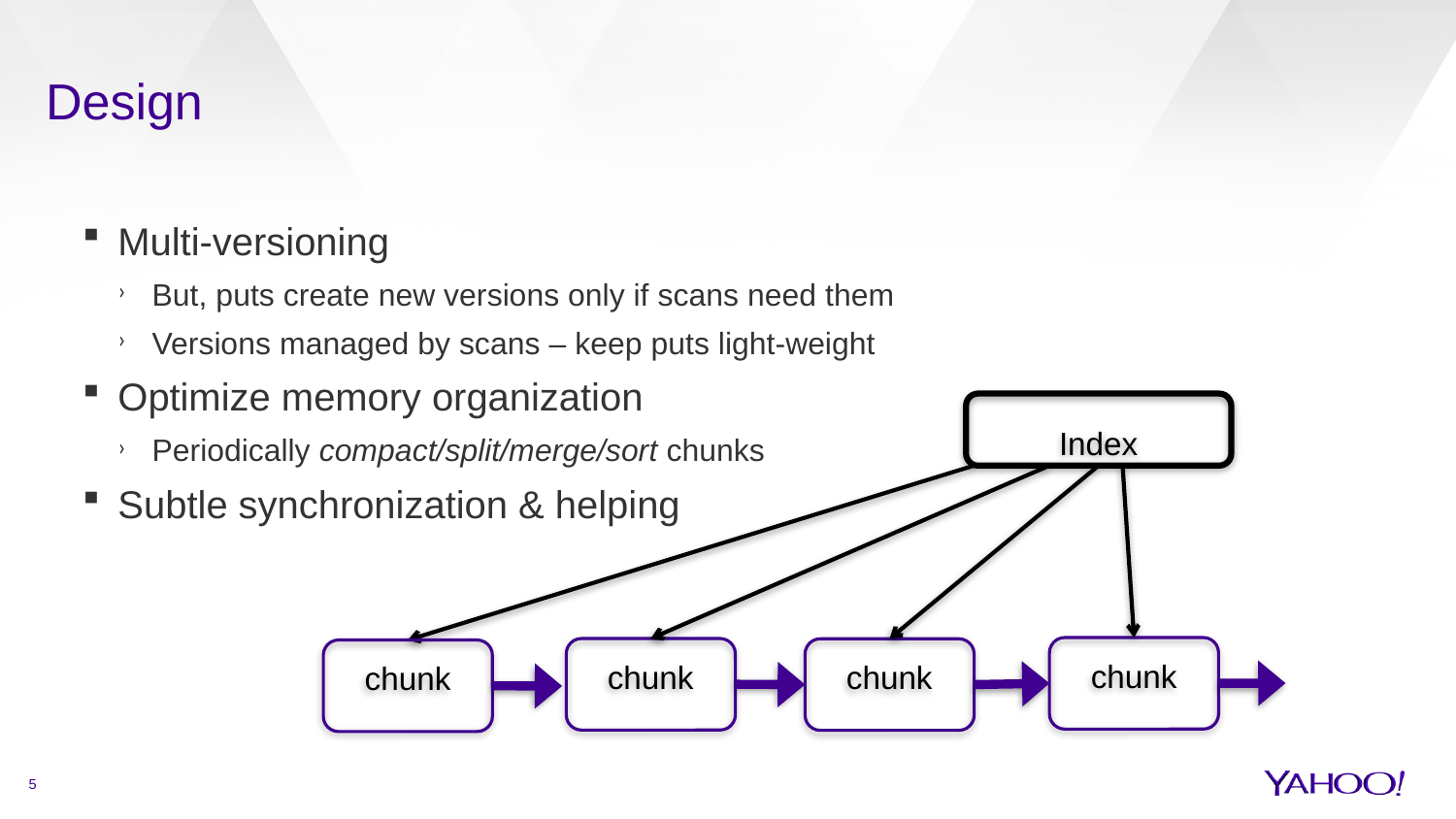

# Design
Multi-versioning
But, puts create new versions only if scans need them
Versions managed by scans – keep puts light-weight
Optimize memory organization
Periodically compact/split/merge/sort chunks
Subtle synchronization & helping

Index

chunk
chunk
chunk
chunk
5